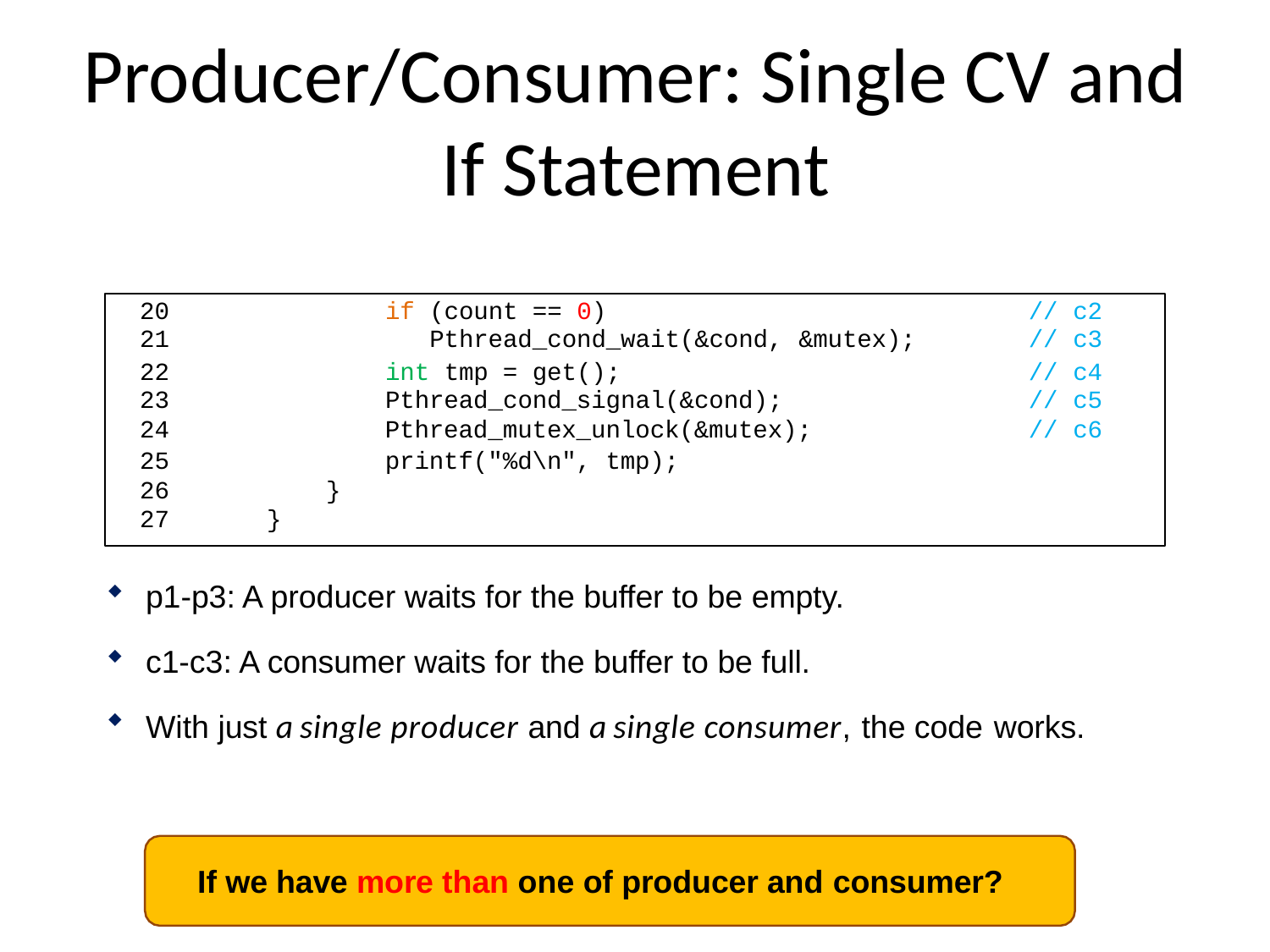

# Producer/Consumer: Single CV and If Statement

| if (count == 0) Pthread\_cond\_wait(&cond, |  |  |  | &mutex); | // // | c2 c3 |
| --- | --- | --- | --- | --- | --- | --- |
| int tmp = get(); Pthread\_cond\_signal(&cond); |  |  |  |  | // // | c4 c5 |
| 24 |  |  | Pthread\_mutex\_unlock(&mutex); |  | // | c6 |
| 25 |  |  | printf("%d\n", tmp); |  |  |  |
| 26 |  | } |  |  |  |  |
| 27 | } |  |  |  |  |  |
p1-p3: A producer waits for the buffer to be empty.
c1-c3: A consumer waits for the buffer to be full.
With just a single producer and a single consumer, the code works.

If we have more than one of producer and consumer?